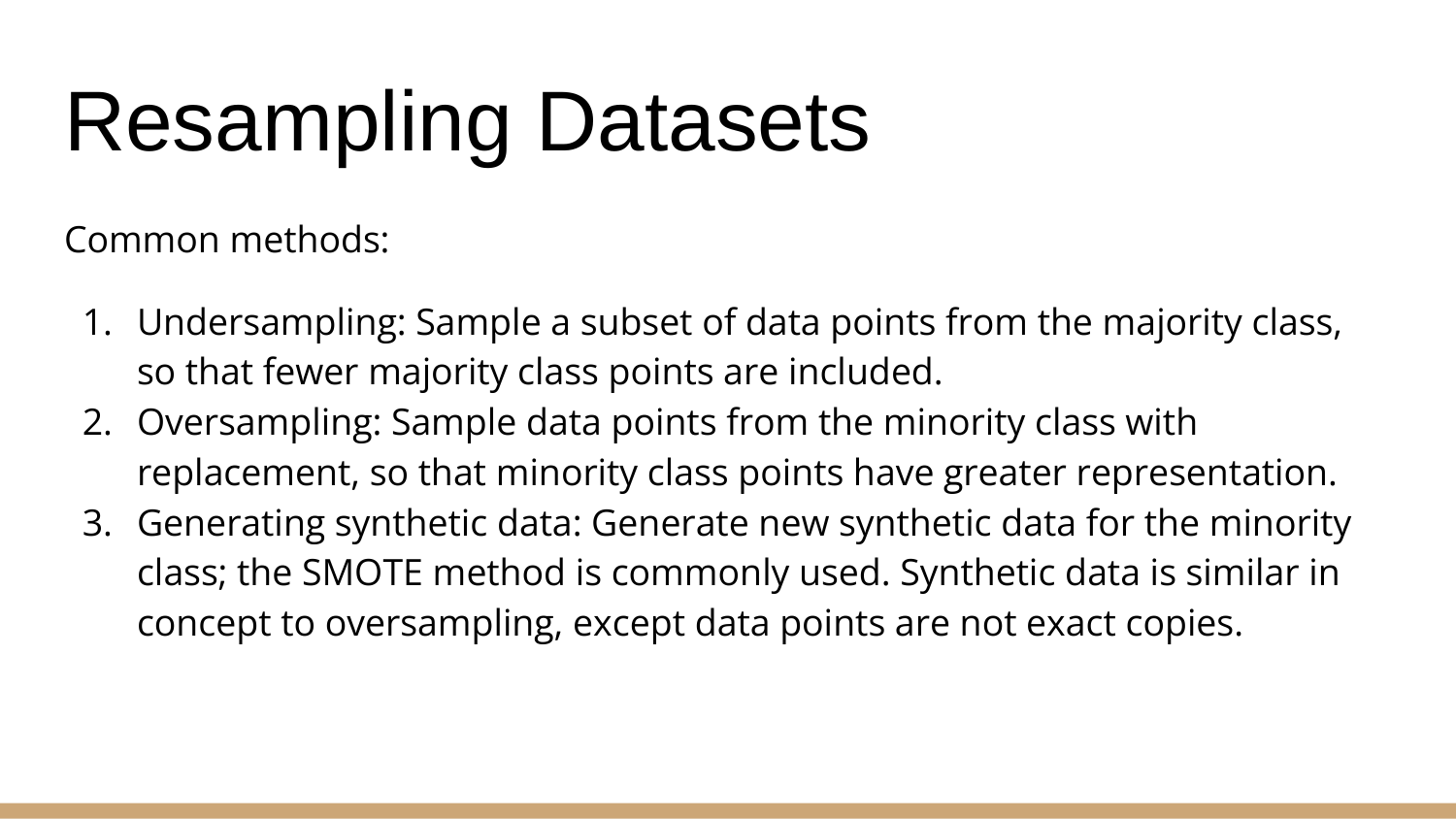

# Resampling Datasets
Common methods:
Undersampling: Sample a subset of data points from the majority class, so that fewer majority class points are included.
Oversampling: Sample data points from the minority class with replacement, so that minority class points have greater representation.
Generating synthetic data: Generate new synthetic data for the minority class; the SMOTE method is commonly used. Synthetic data is similar in concept to oversampling, except data points are not exact copies.